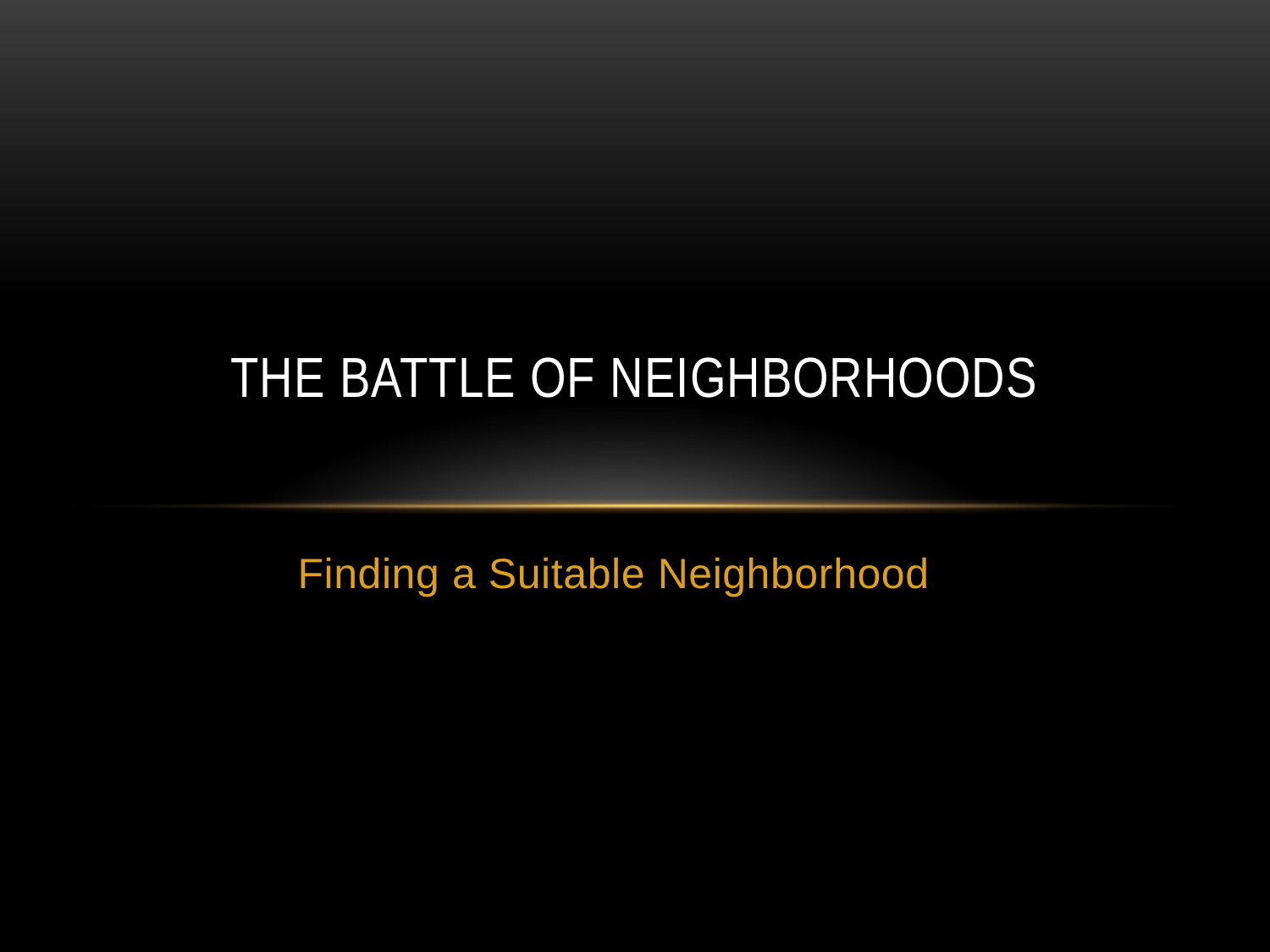

# The Battle of Neighborhoods
Finding a Suitable Neighborhood